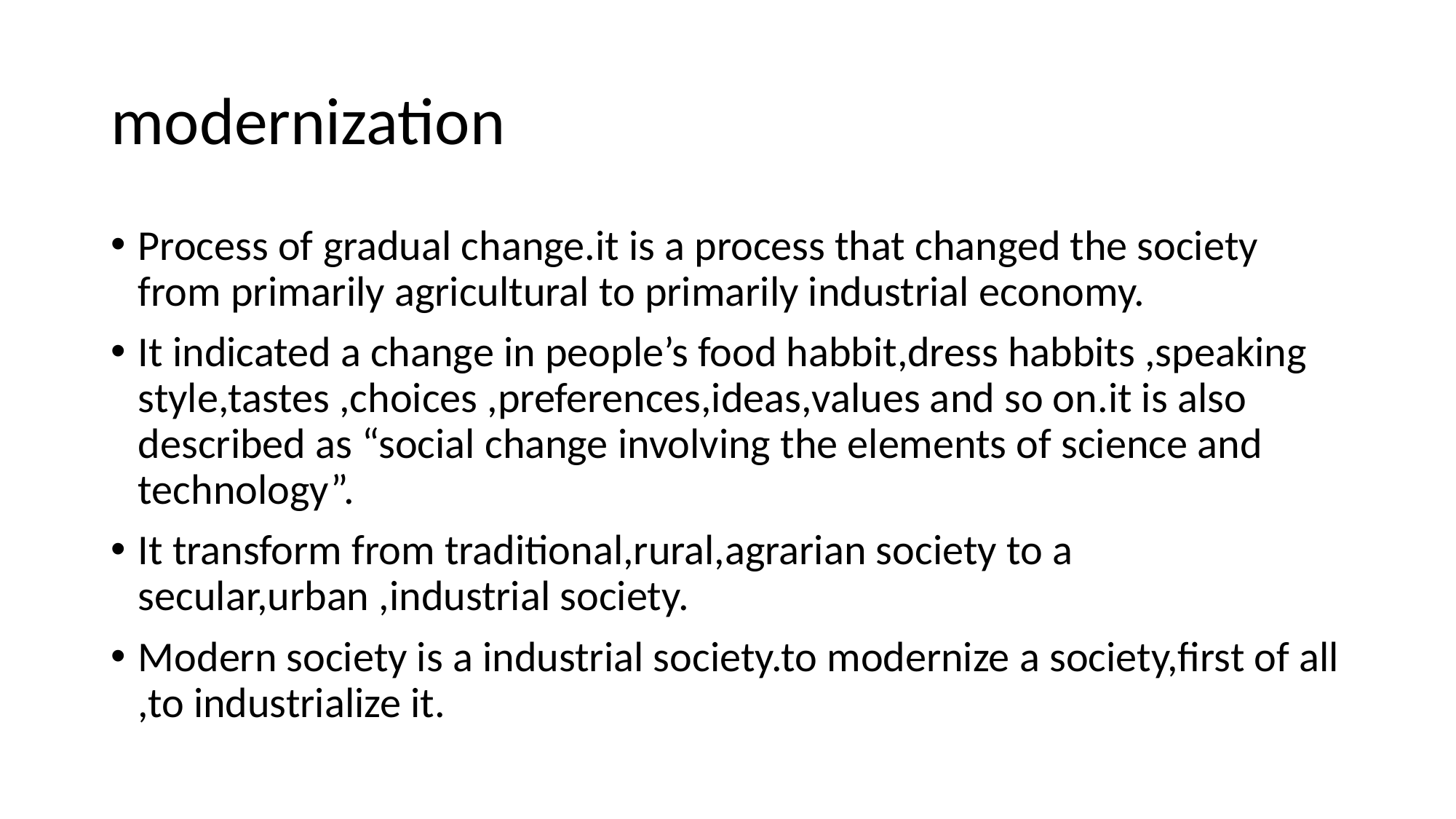

# modernization
Process of gradual change.it is a process that changed the society from primarily agricultural to primarily industrial economy.
It indicated a change in people’s food habbit,dress habbits ,speaking style,tastes ,choices ,preferences,ideas,values and so on.it is also described as “social change involving the elements of science and technology”.
It transform from traditional,rural,agrarian society to a secular,urban ,industrial society.
Modern society is a industrial society.to modernize a society,first of all ,to industrialize it.